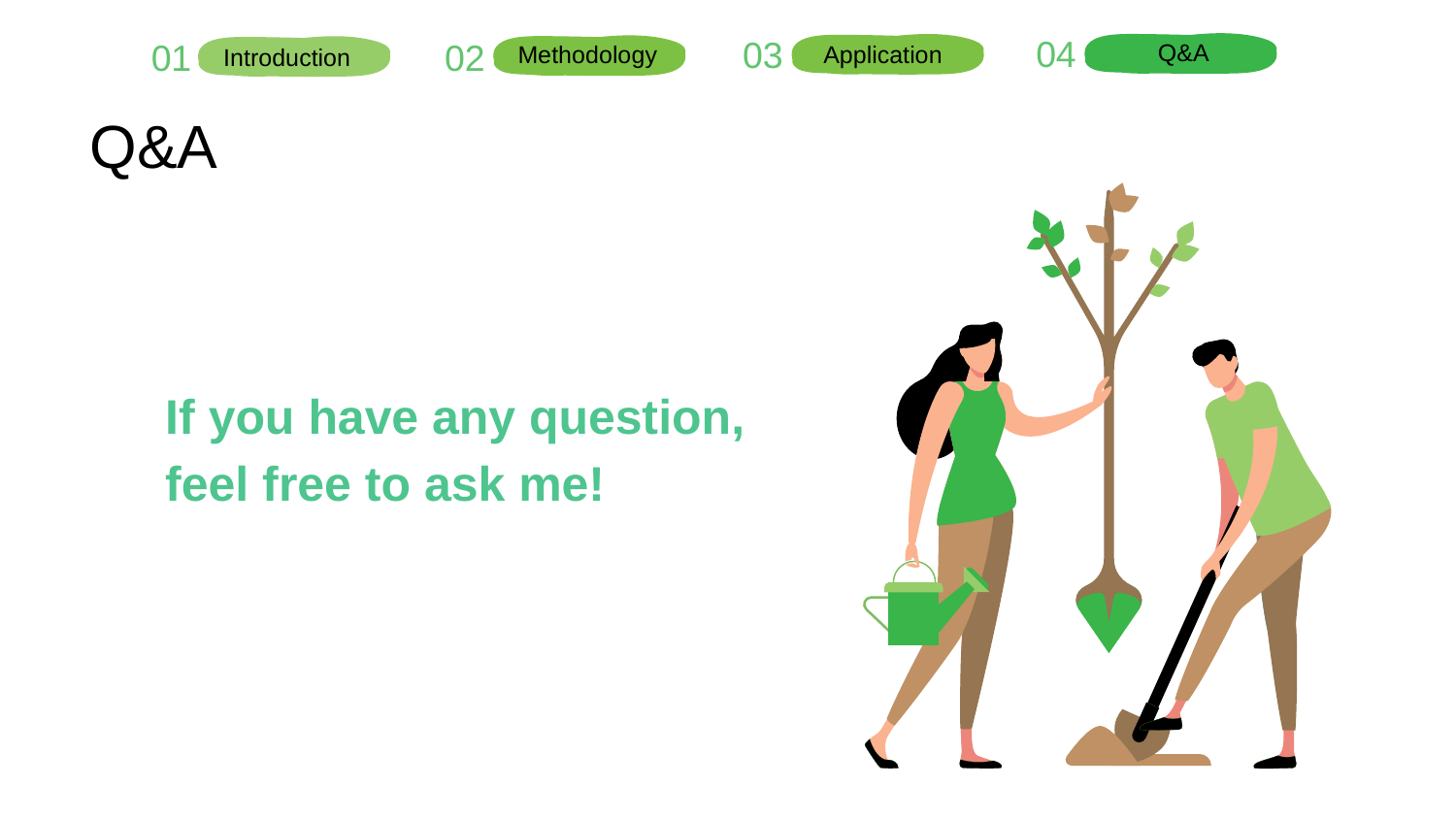

04
Q&A

03
Application

01
Introduction

02
Methodology

# Q&A

If you have any question, feel free to ask me!